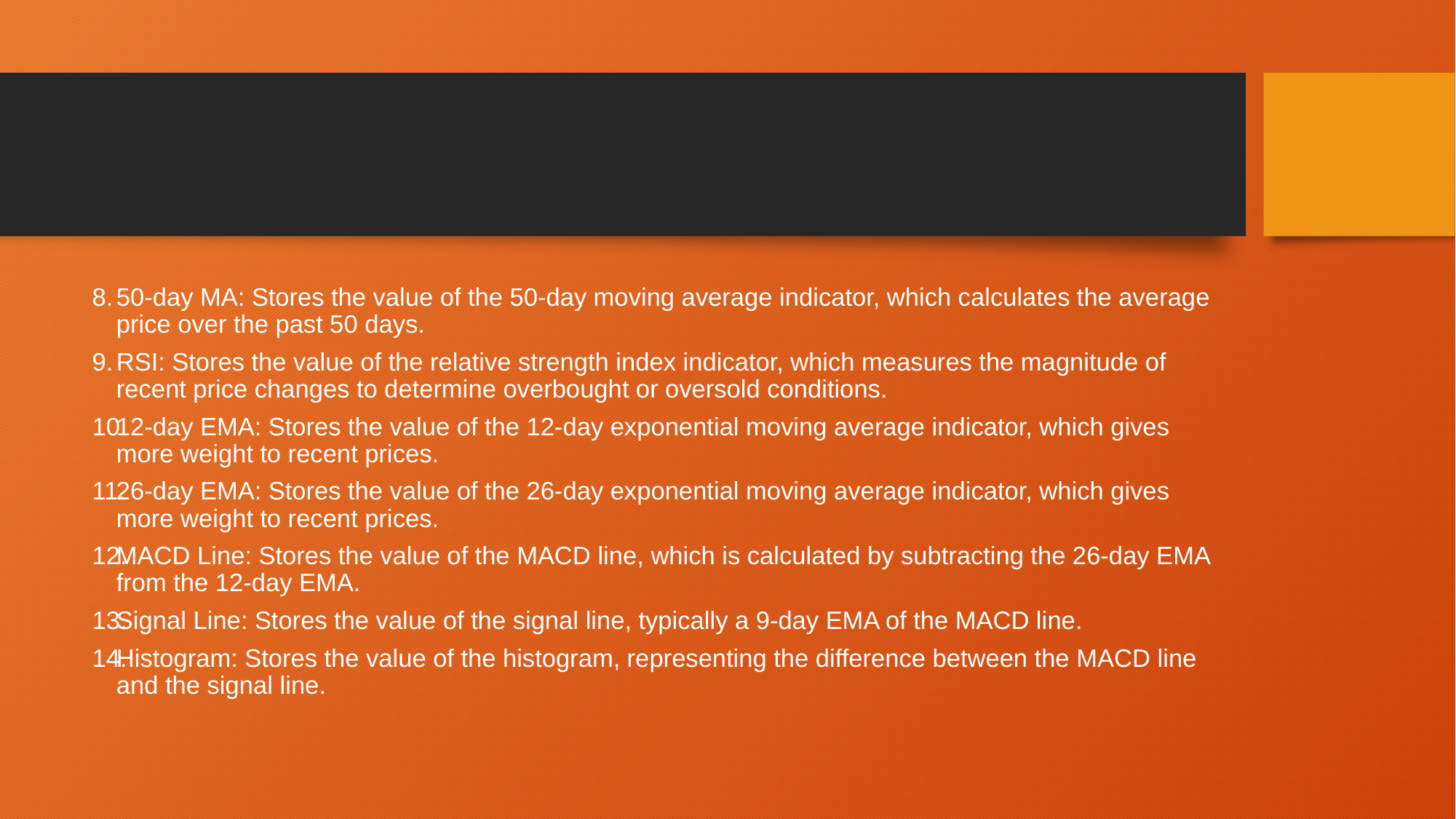

#
50-day MA: Stores the value of the 50-day moving average indicator, which calculates the average price over the past 50 days.
RSI: Stores the value of the relative strength index indicator, which measures the magnitude of recent price changes to determine overbought or oversold conditions.
12-day EMA: Stores the value of the 12-day exponential moving average indicator, which gives more weight to recent prices.
26-day EMA: Stores the value of the 26-day exponential moving average indicator, which gives more weight to recent prices.
MACD Line: Stores the value of the MACD line, which is calculated by subtracting the 26-day EMA from the 12-day EMA.
Signal Line: Stores the value of the signal line, typically a 9-day EMA of the MACD line.
Histogram: Stores the value of the histogram, representing the difference between the MACD line and the signal line.